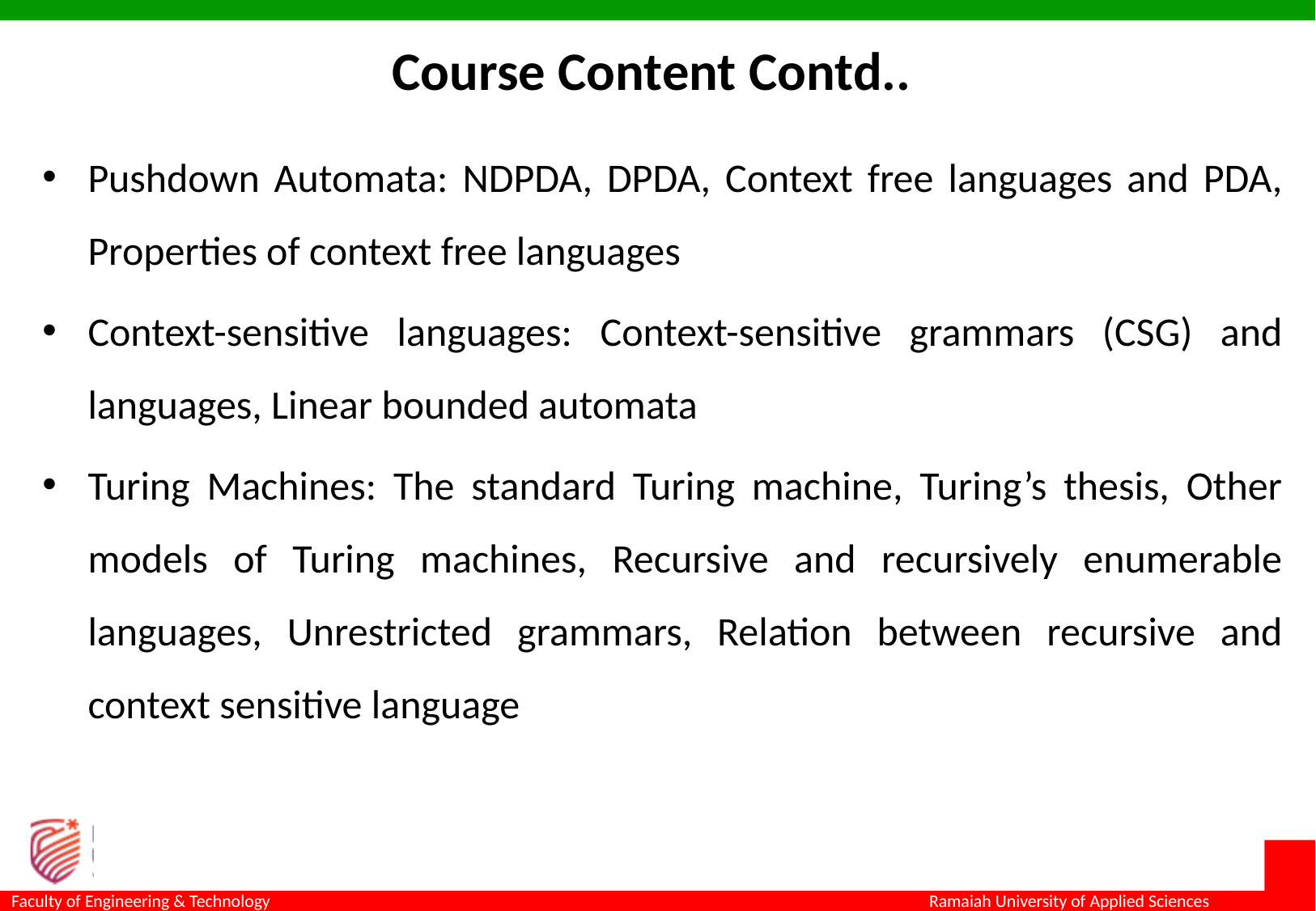

# Course Content Contd..
Pushdown Automata: NDPDA, DPDA, Context free languages and PDA, Properties of context free languages
Context-sensitive languages: Context-sensitive grammars (CSG) and languages, Linear bounded automata
Turing Machines: The standard Turing machine, Turing’s thesis, Other models of Turing machines, Recursive and recursively enumerable languages, Unrestricted grammars, Relation between recursive and context sensitive language